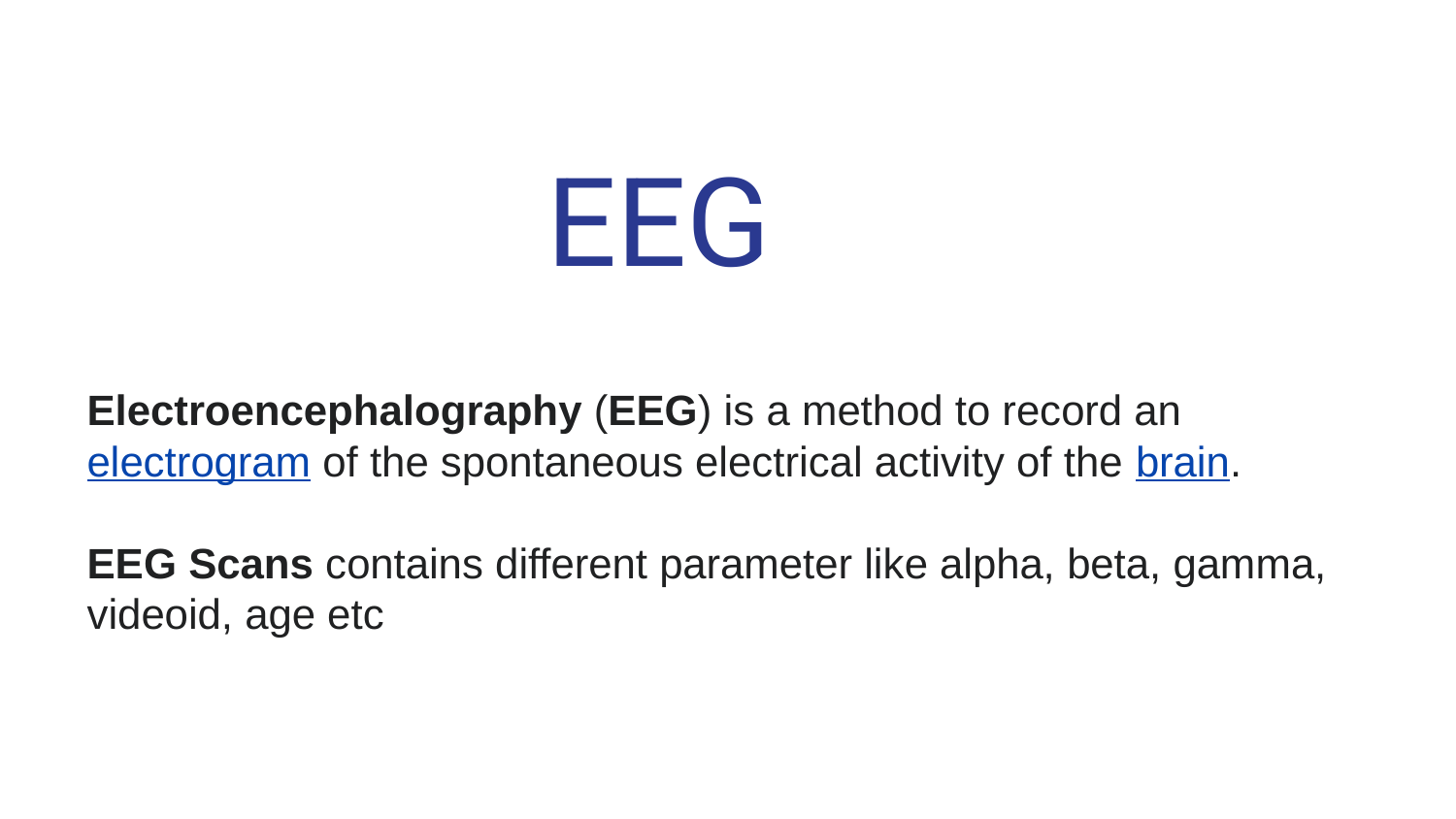

# EEG
Electroencephalography (EEG) is a method to record an electrogram of the spontaneous electrical activity of the brain.

EEG Scans contains different parameter like alpha, beta, gamma, videoid, age etc